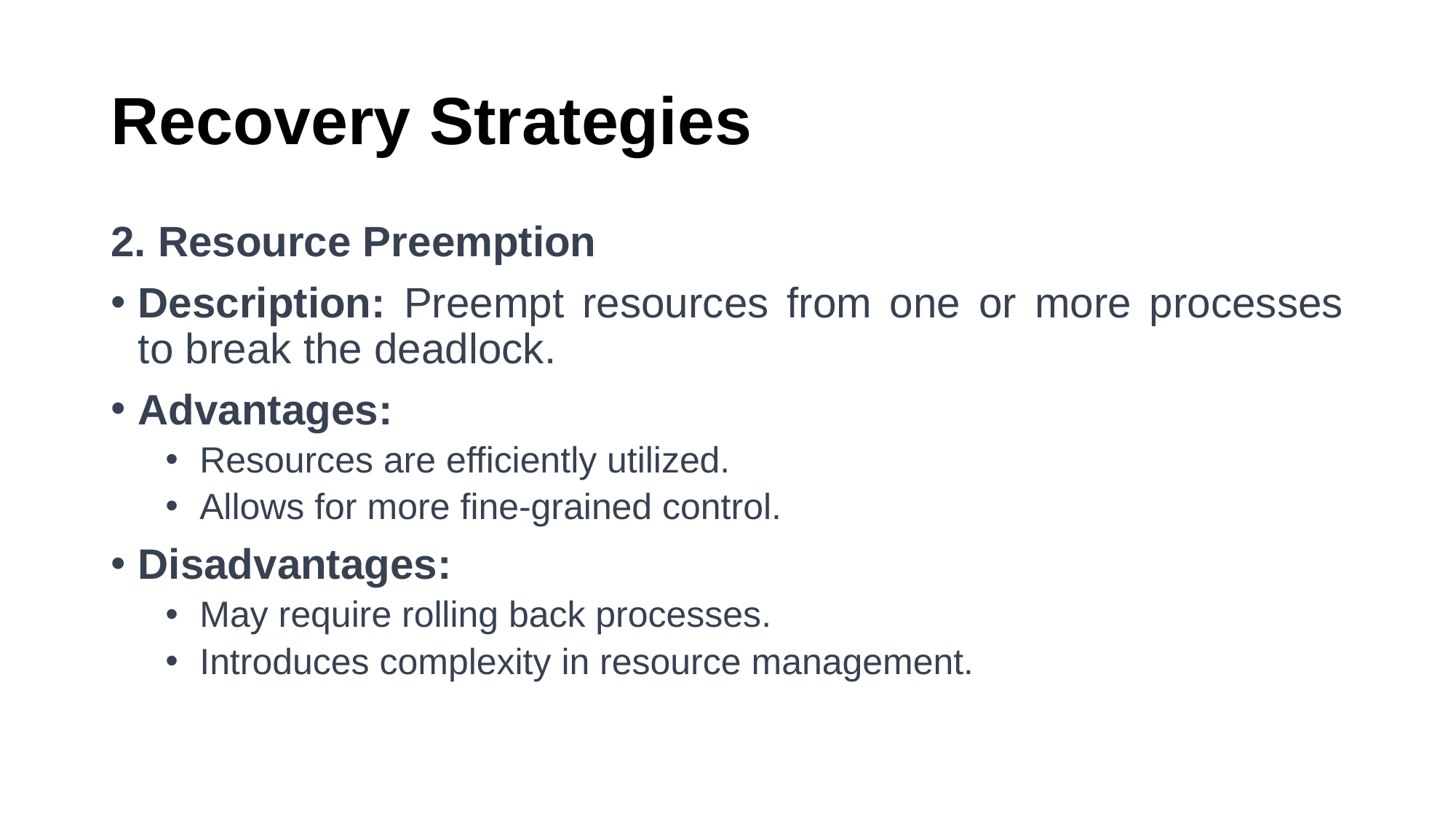

# Recovery Strategies
2. Resource Preemption
Description: Preempt resources from one or more processes to break the deadlock.
Advantages:
Resources are efficiently utilized.
Allows for more fine-grained control.
Disadvantages:
May require rolling back processes.
Introduces complexity in resource management.